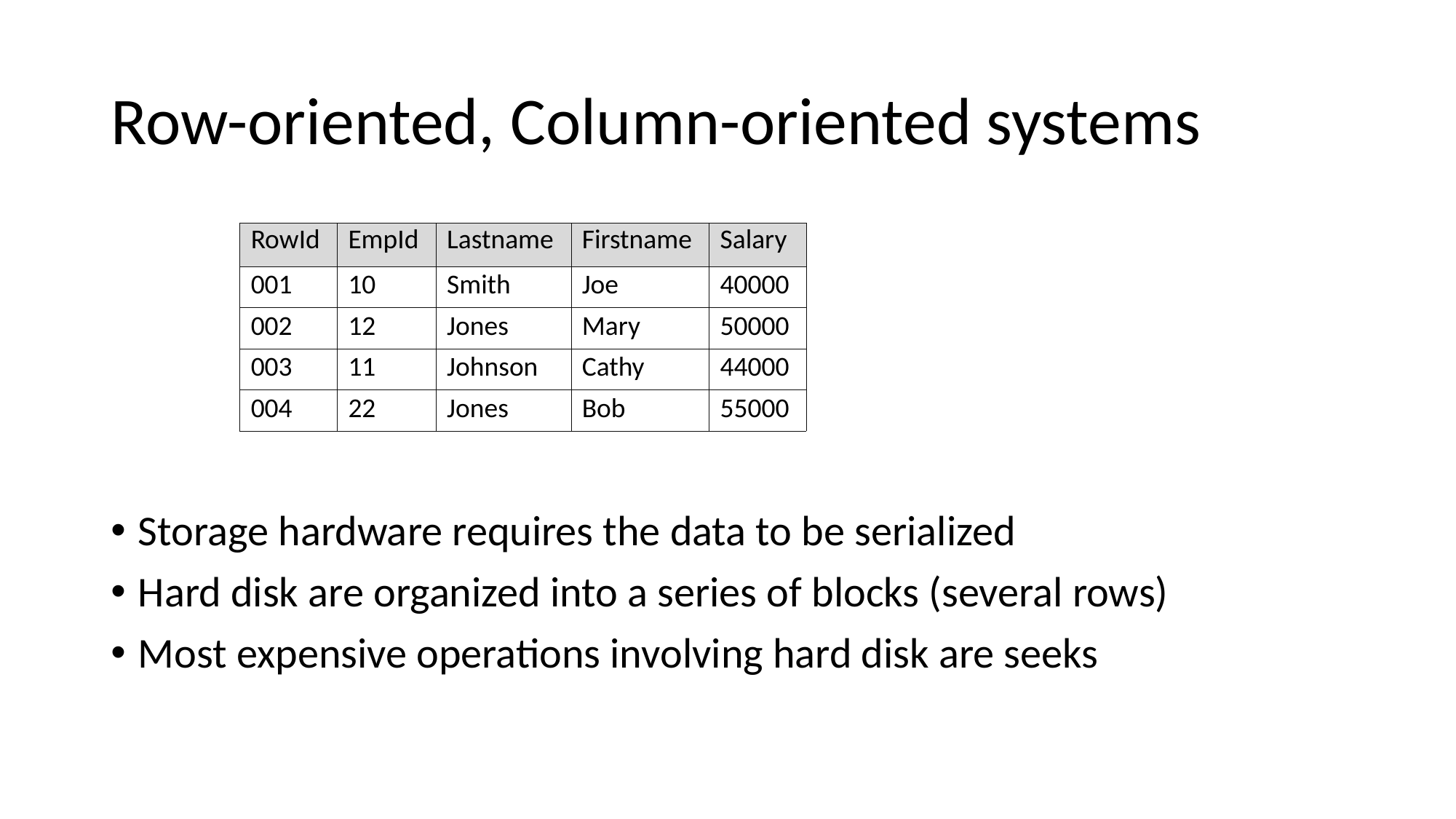

# Row-oriented, Column-oriented systems
| RowId | EmpId | Lastname | Firstname | Salary |
| --- | --- | --- | --- | --- |
| 001 | 10 | Smith | Joe | 40000 |
| 002 | 12 | Jones | Mary | 50000 |
| 003 | 11 | Johnson | Cathy | 44000 |
| 004 | 22 | Jones | Bob | 55000 |
Storage hardware requires the data to be serialized
Hard disk are organized into a series of blocks (several rows)
Most expensive operations involving hard disk are seeks